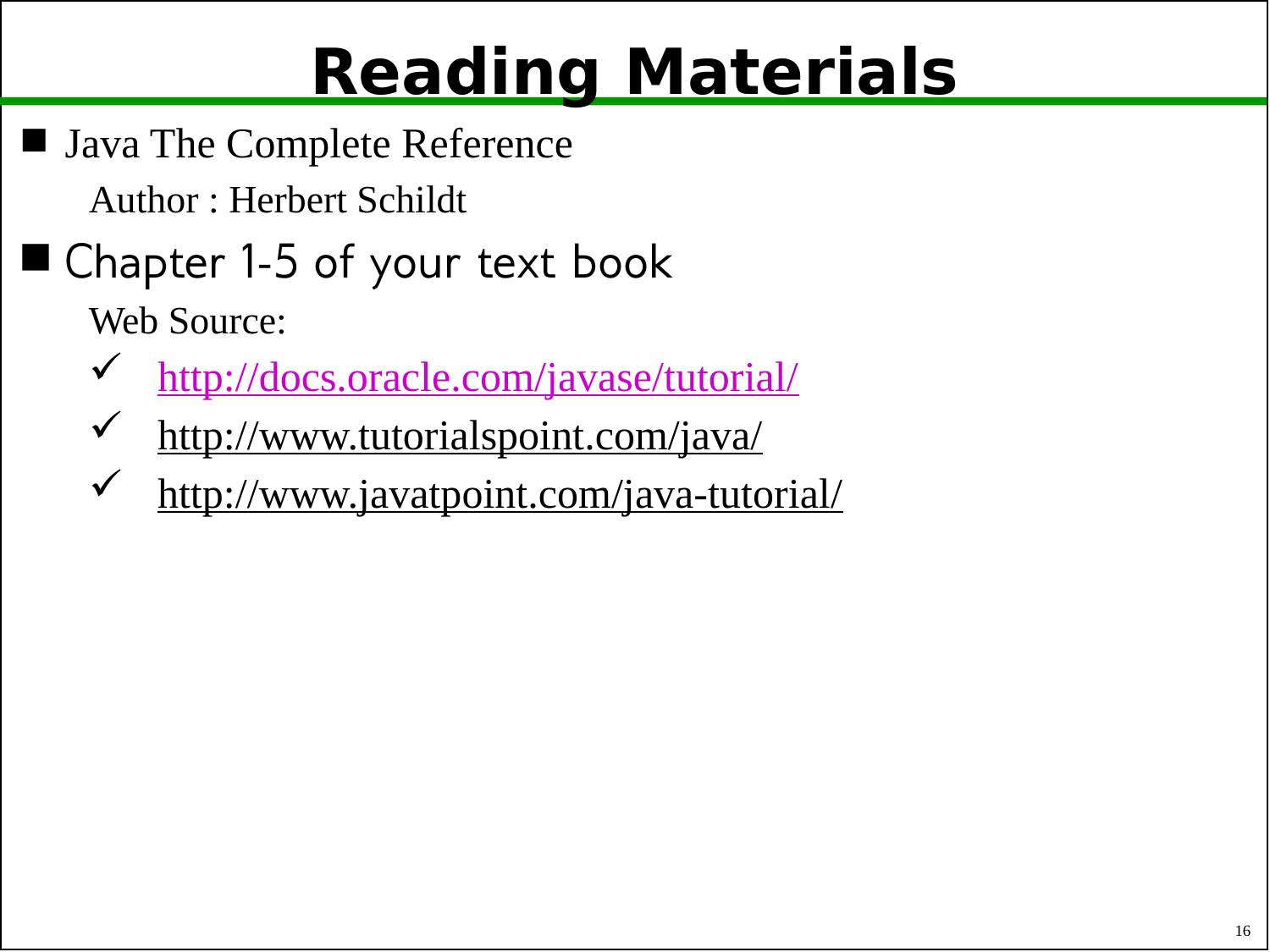

# Reading Materials
Java The Complete Reference
Author : Herbert Schildt
Chapter 1-5 of your text book
Web Source:
http://docs.oracle.com/javase/tutorial/
http://www.tutorialspoint.com/java/
http://www.javatpoint.com/java-tutorial/

16